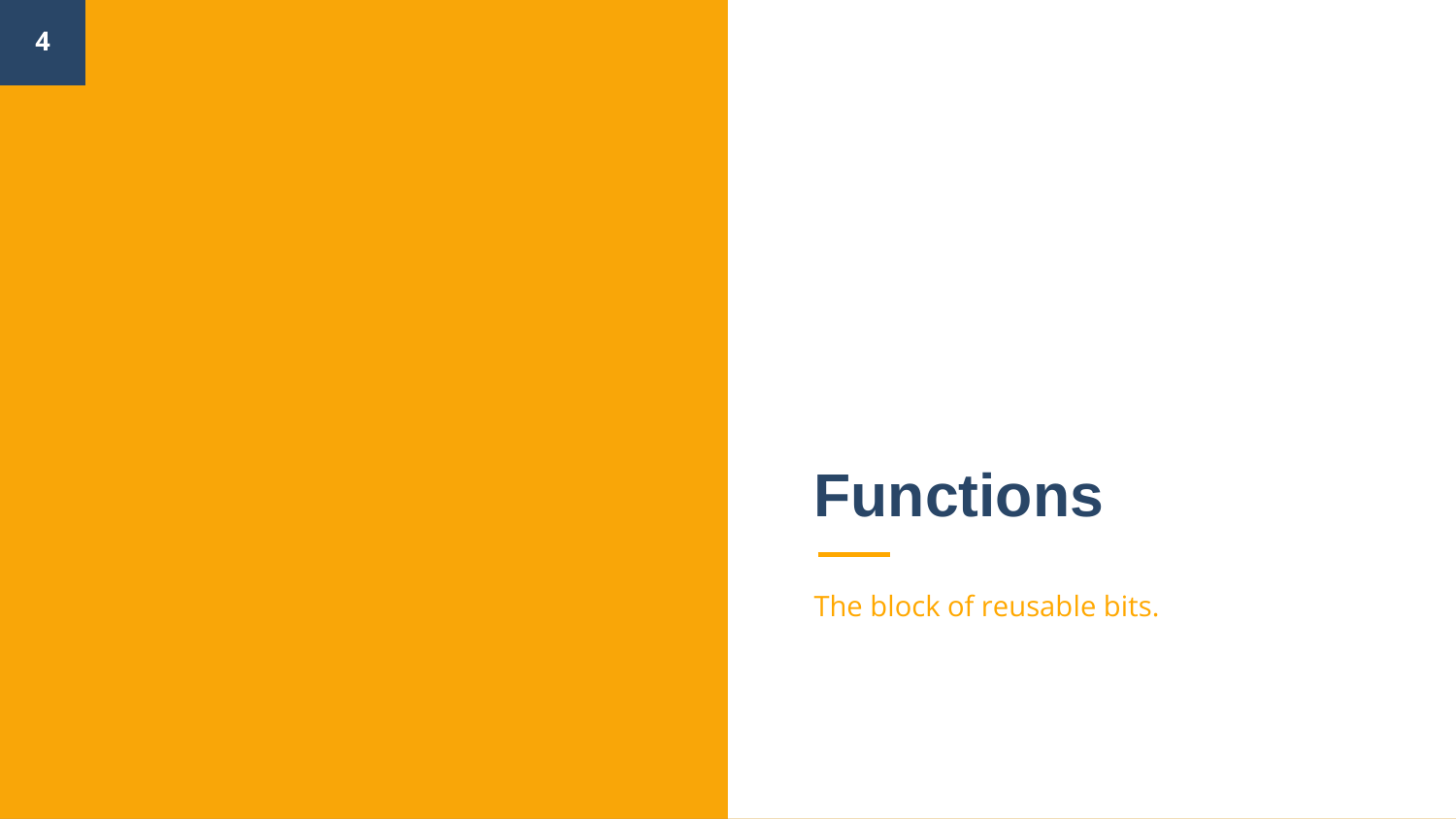

4
# Functions
The block of reusable bits.